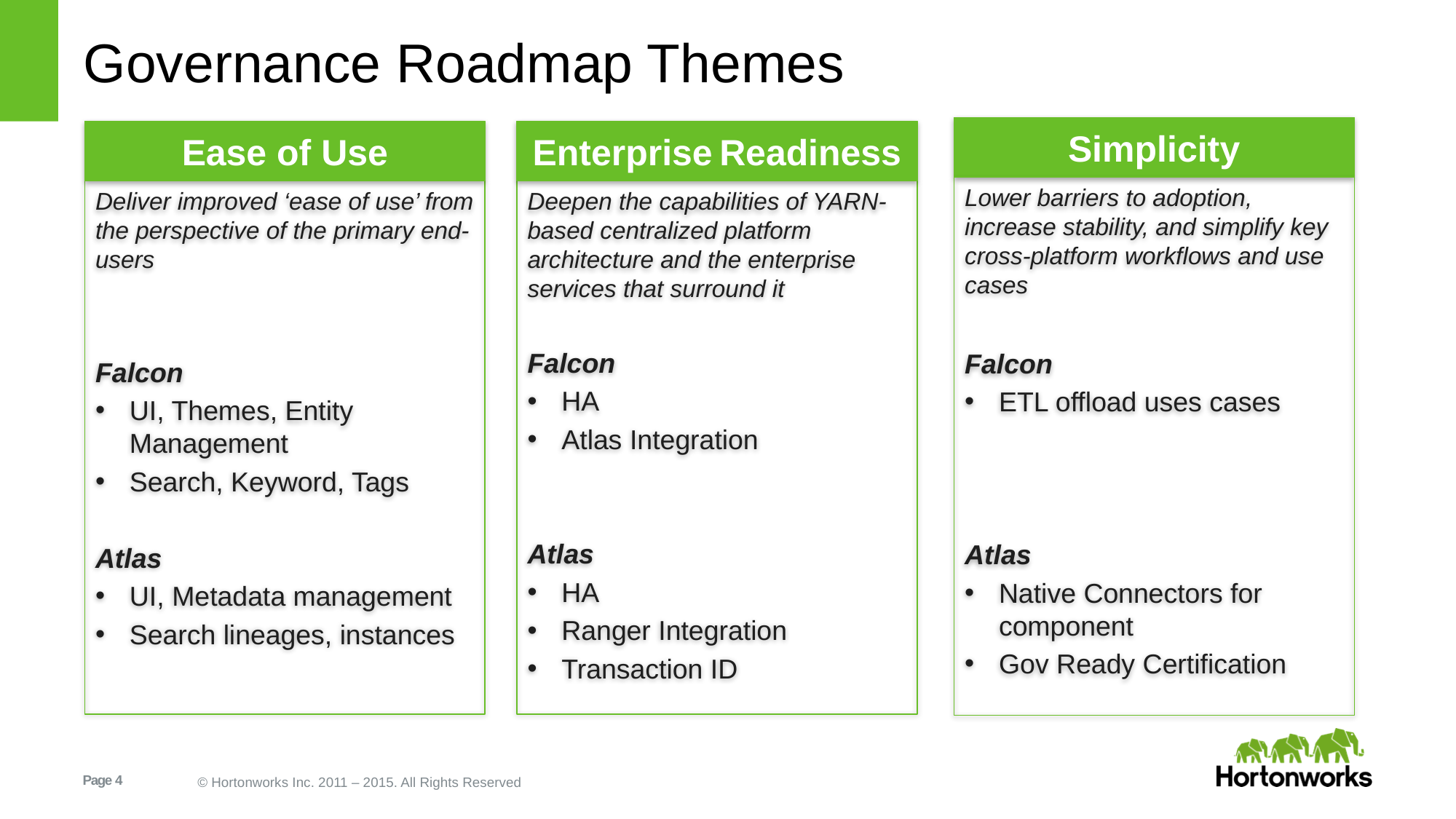

# Governance Roadmap Themes
Simplicity
Ease of Use
Enterprise Readiness
Lower barriers to adoption, increase stability, and simplify key cross-platform workflows and use cases

Falcon
ETL offload uses cases

Atlas
Native Connectors for component
Gov Ready Certification
Deliver improved ‘ease of use’ from the perspective of the primary end-users

Falcon
UI, Themes, Entity Management
Search, Keyword, Tags

Atlas
UI, Metadata management
Search lineages, instances
Deepen the capabilities of YARN-based centralized platform architecture and the enterprise services that surround it

Falcon
HA
Atlas Integration

Atlas
HA
Ranger Integration
Transaction ID